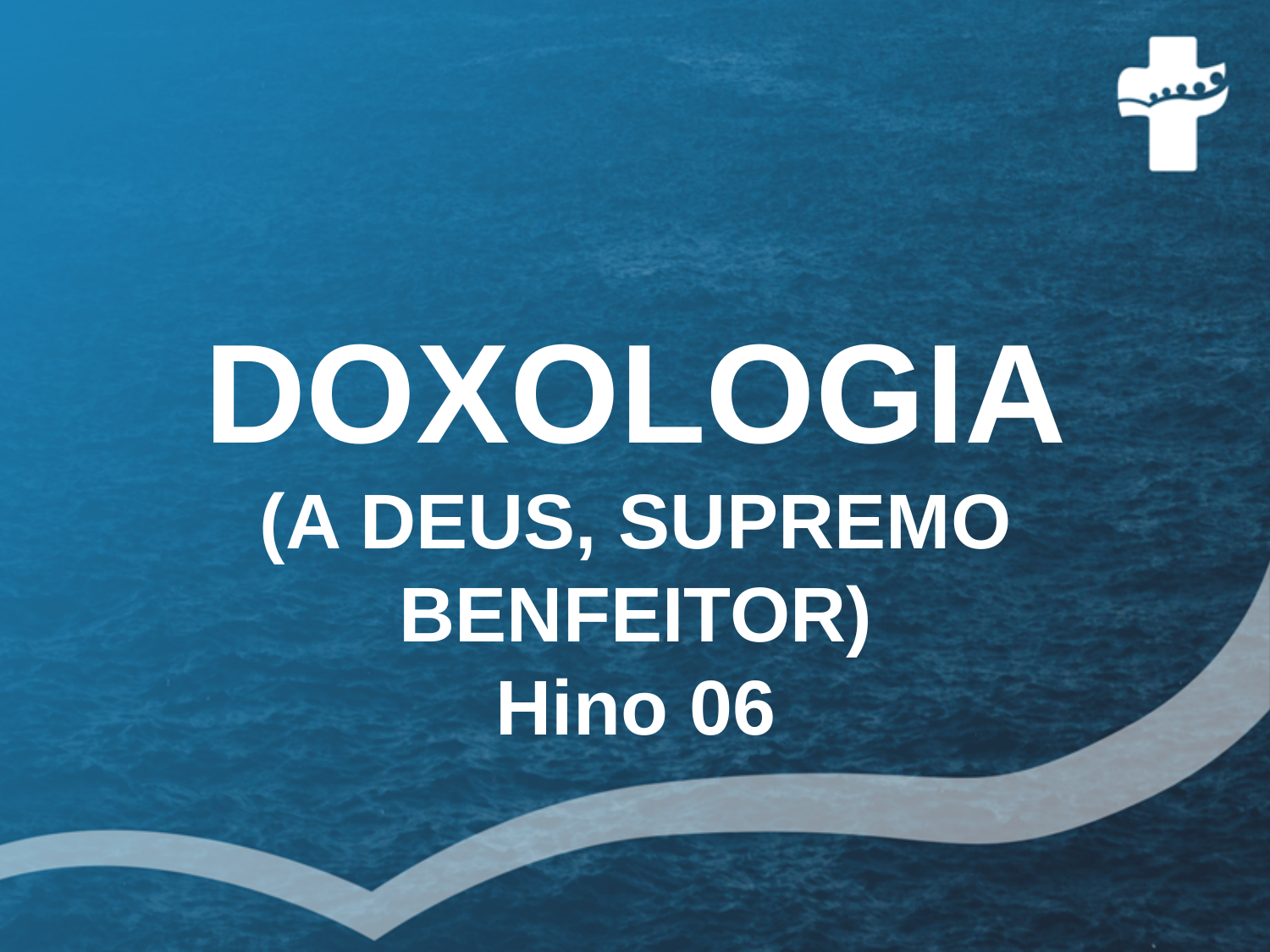

# DOXOLOGIA (A DEUS, SUPREMO BENFEITOR) Hino 06